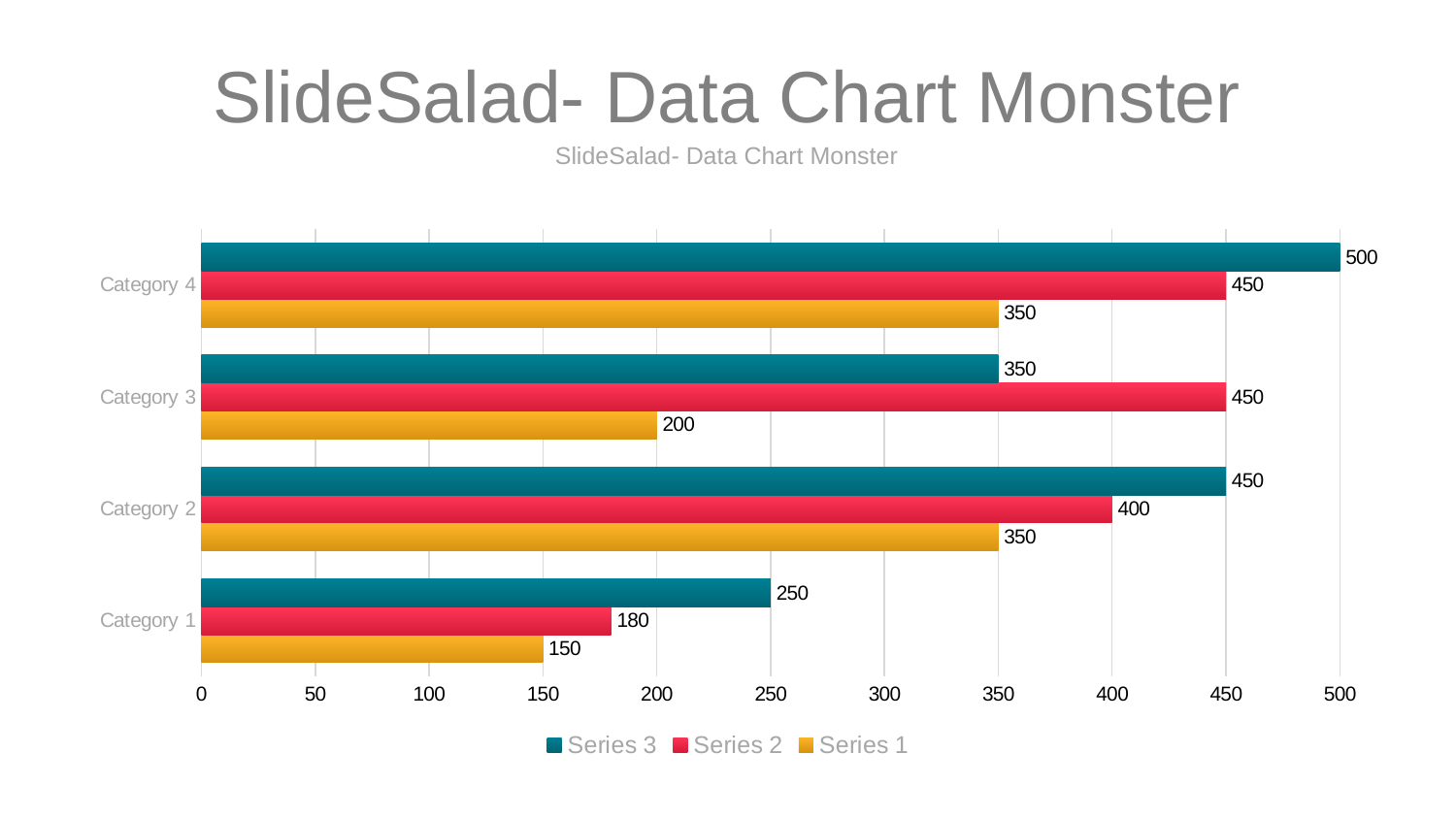

# SlideSalad- Data Chart Monster
SlideSalad- Data Chart Monster

### Chart

| Category | Series 1 | Series 2 | Series 3 |
|---|---|---|---|
| Category 1 | 150.0 | 180.0 | 250.0 |
| Category 2 | 350.0 | 400.0 | 450.0 |
| Category 3 | 200.0 | 450.0 | 350.0 |
| Category 4 | 350.0 | 450.0 | 500.0 |